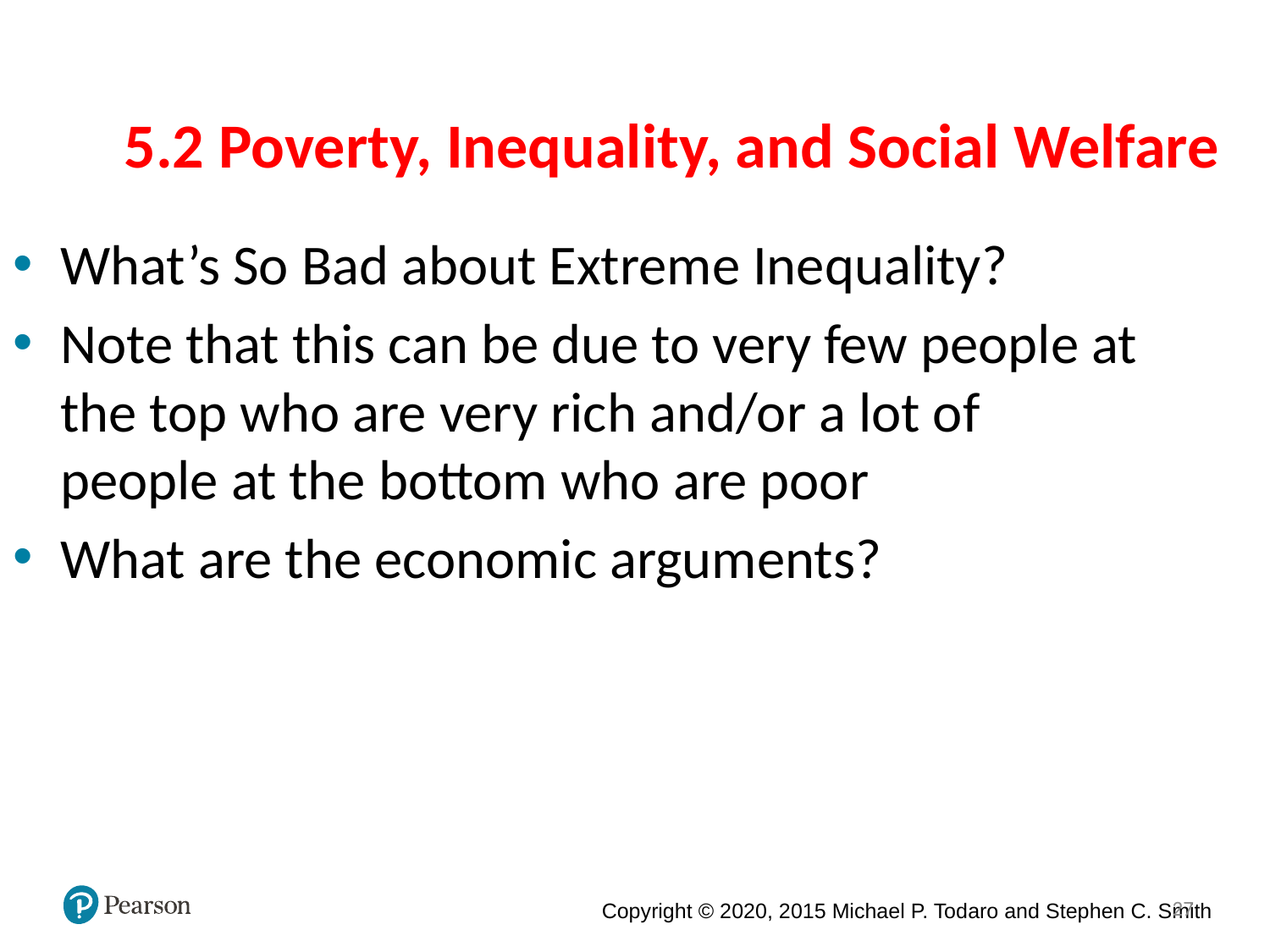

5.2 Poverty, Inequality, and Social Welfare
What’s So Bad about Extreme Inequality?
Note that this can be due to very few people at the top who are very rich and/or a lot of people at the bottom who are poor
What are the economic arguments?

27